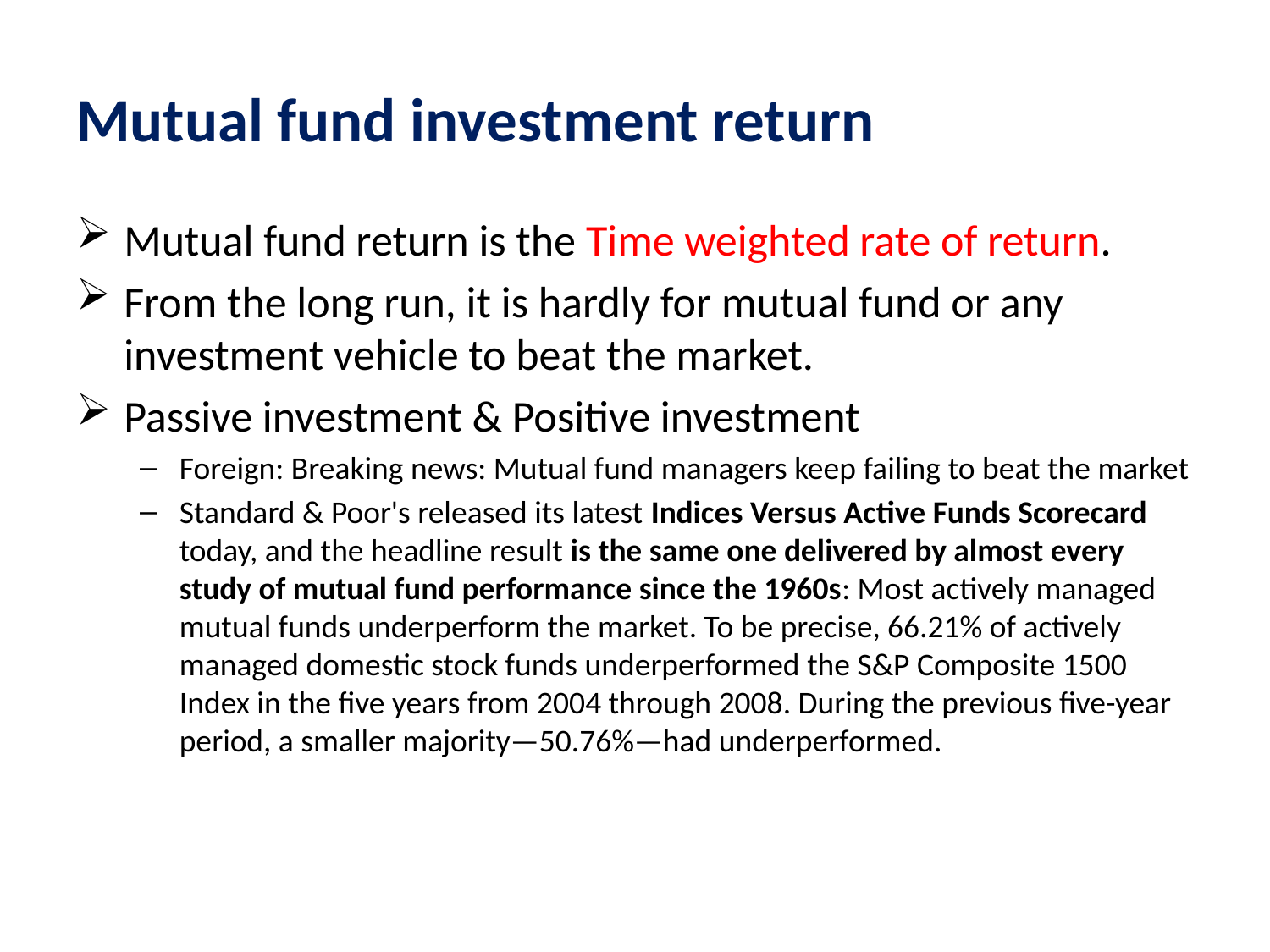

# Mutual fund investment return
Mutual fund return is the Time weighted rate of return.
From the long run, it is hardly for mutual fund or any investment vehicle to beat the market.
Passive investment & Positive investment
Foreign: Breaking news: Mutual fund managers keep failing to beat the market
Standard & Poor's released its latest Indices Versus Active Funds Scorecard today, and the headline result is the same one delivered by almost every study of mutual fund performance since the 1960s: Most actively managed mutual funds underperform the market. To be precise, 66.21% of actively managed domestic stock funds underperformed the S&P Composite 1500 Index in the five years from 2004 through 2008. During the previous five-year period, a smaller majority—50.76%—had underperformed.